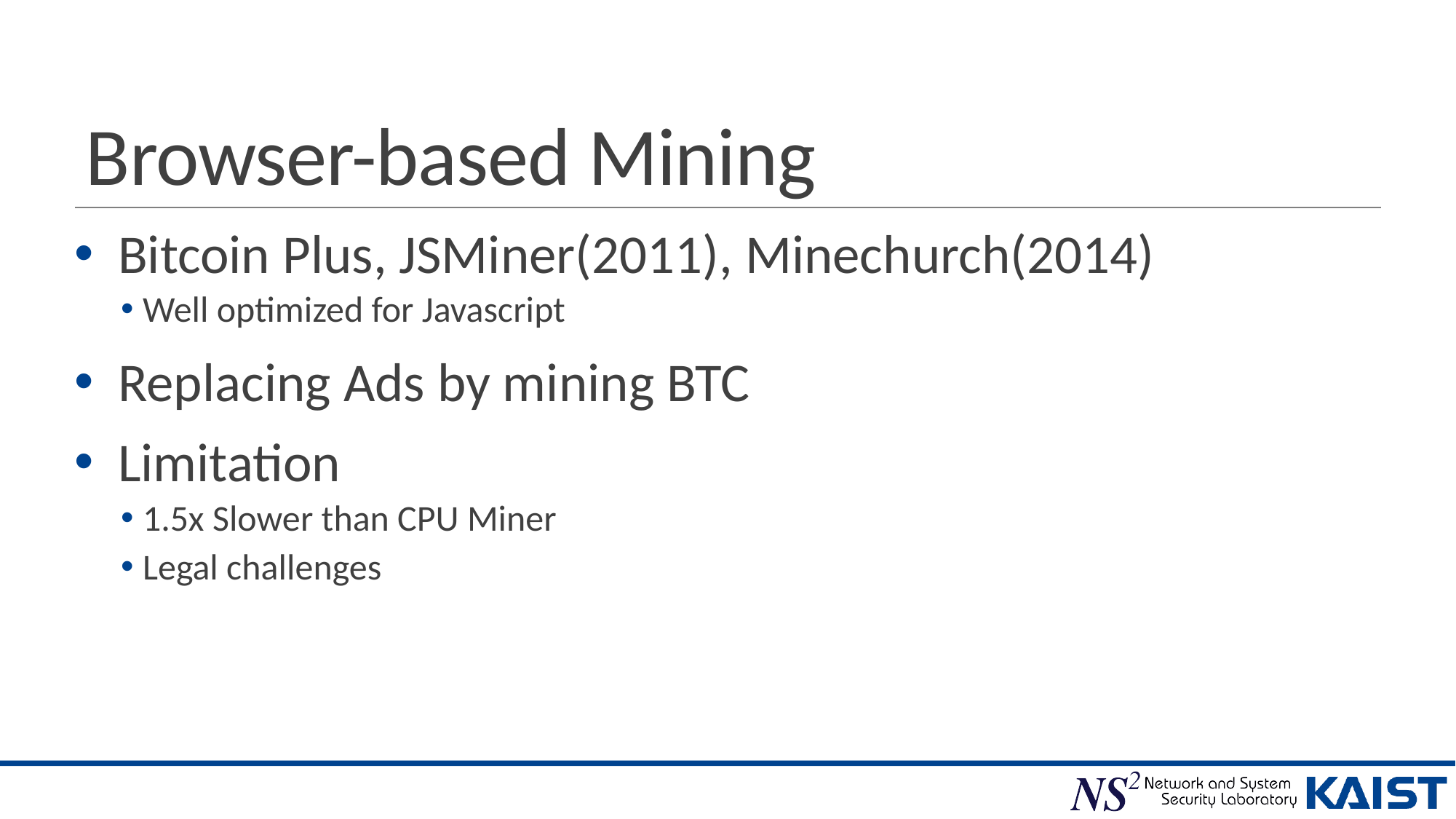

# Browser-based Mining
Bitcoin Plus, JSMiner(2011), Minechurch(2014)
Well optimized for Javascript
Replacing Ads by mining BTC
Limitation
1.5x Slower than CPU Miner
Legal challenges